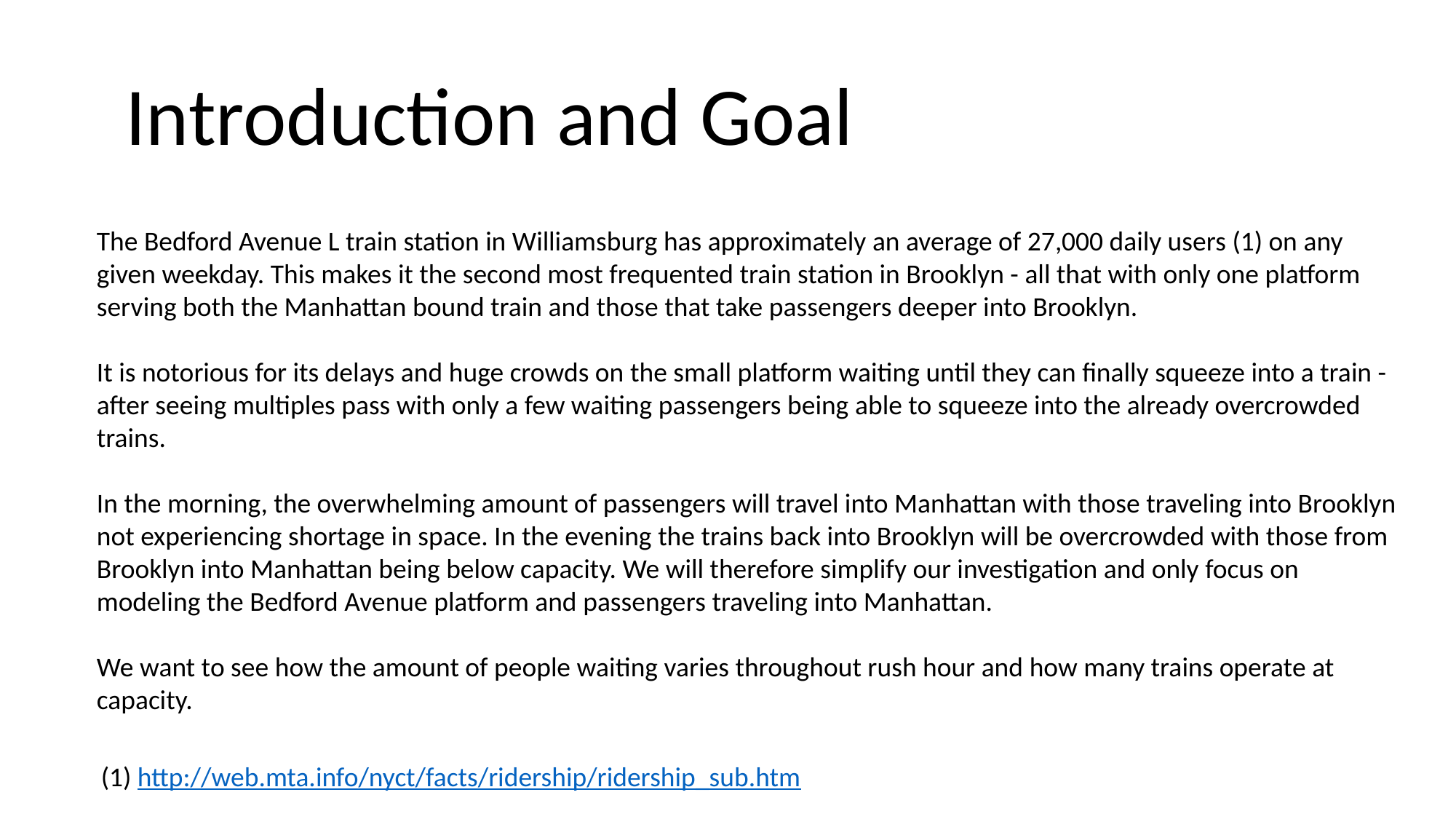

Introduction and Goal
The Bedford Avenue L train station in Williamsburg has approximately an average of 27,000 daily users (1) on any given weekday. This makes it the second most frequented train station in Brooklyn - all that with only one platform serving both the Manhattan bound train and those that take passengers deeper into Brooklyn.

It is notorious for its delays and huge crowds on the small platform waiting until they can finally squeeze into a train - after seeing multiples pass with only a few waiting passengers being able to squeeze into the already overcrowded trains.

In the morning, the overwhelming amount of passengers will travel into Manhattan with those traveling into Brooklyn not experiencing shortage in space. In the evening the trains back into Brooklyn will be overcrowded with those from Brooklyn into Manhattan being below capacity. We will therefore simplify our investigation and only focus on modeling the Bedford Avenue platform and passengers traveling into Manhattan.

We want to see how the amount of people waiting varies throughout rush hour and how many trains operate at capacity.
(1) http://web.mta.info/nyct/facts/ridership/ridership_sub.htm